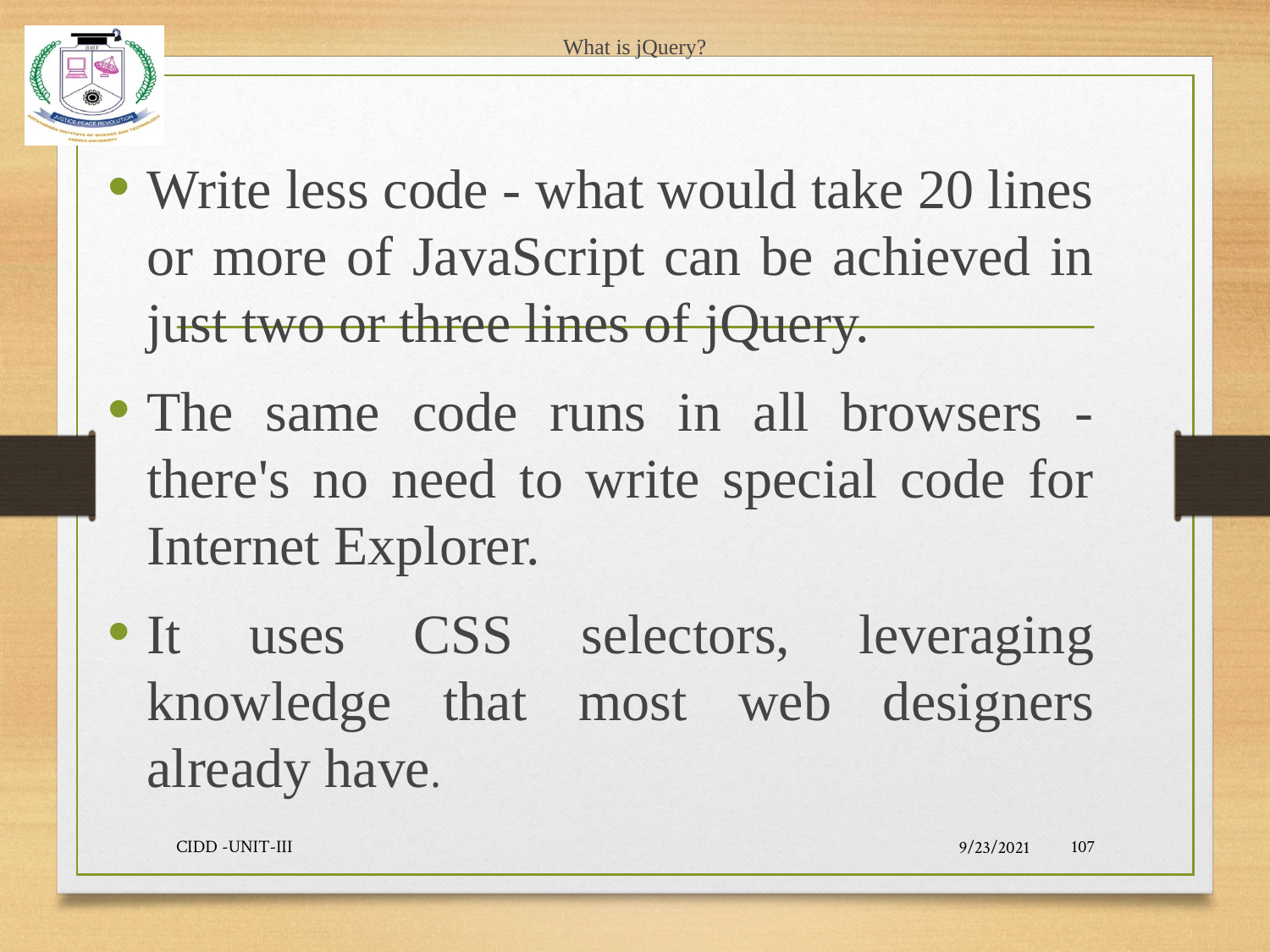

# What is jQuery?
Write less code - what would take 20 lines or more of JavaScript can be achieved in just two or three lines of jQuery.
The same code runs in all browsers - there's no need to write special code for Internet Explorer.
It uses CSS selectors, leveraging knowledge that most web designers already have.
CIDD -UNIT-III
9/23/2021
107